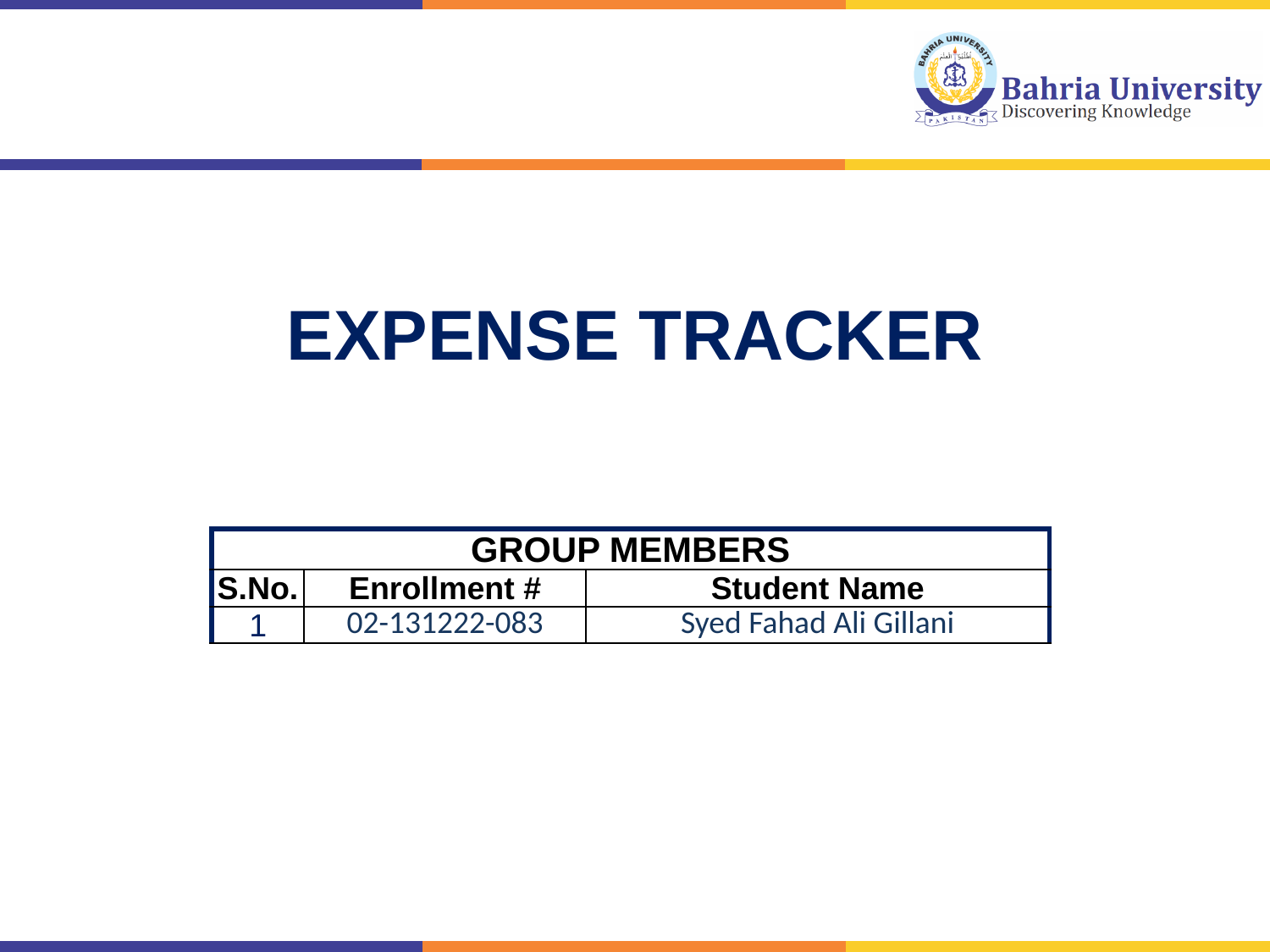

# Expense Tracker
| GROUP MEMBERS |  |  |
| --- | --- | --- |
| S.No. | Enrollment # | Student Name |
| 1 | 02-131222-083 | Syed Fahad Ali Gillani |